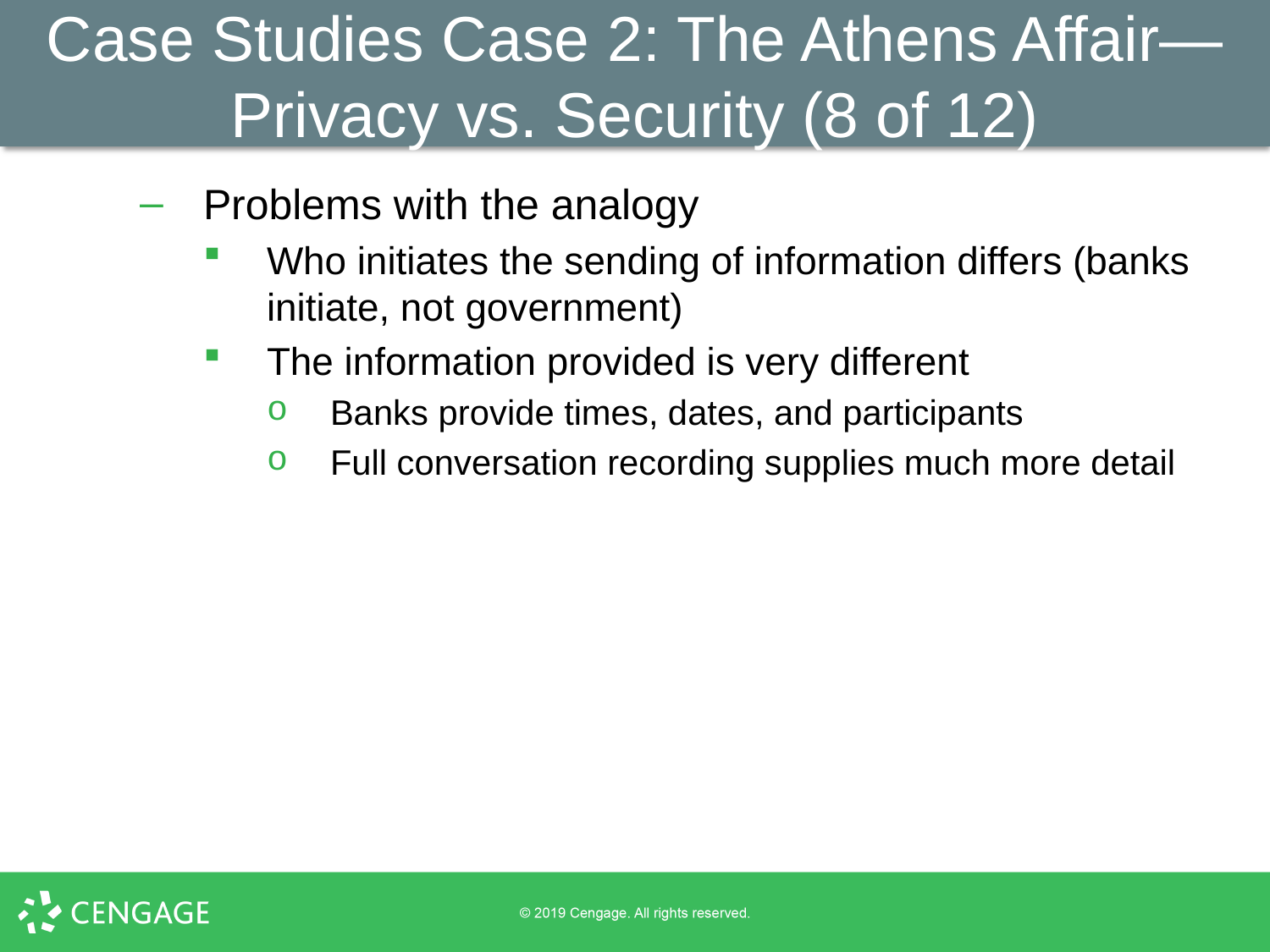

# Case Studies Case 2: The Athens Affair—Privacy vs. Security (8 of 12)
Problems with the analogy
Who initiates the sending of information differs (banks initiate, not government)
The information provided is very different
Banks provide times, dates, and participants
Full conversation recording supplies much more detail